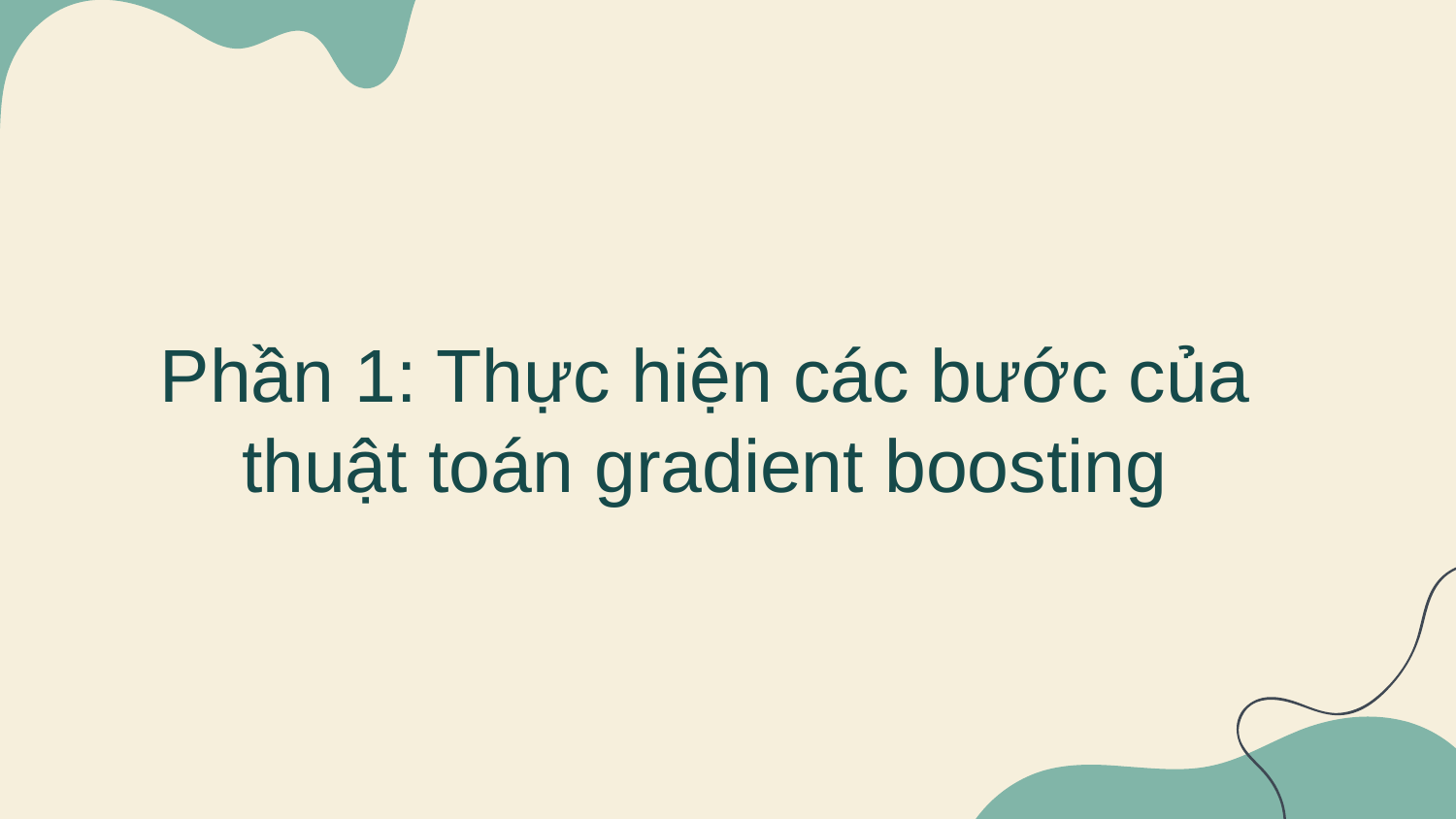

Phần 1: Thực hiện các bước của thuật toán gradient boosting